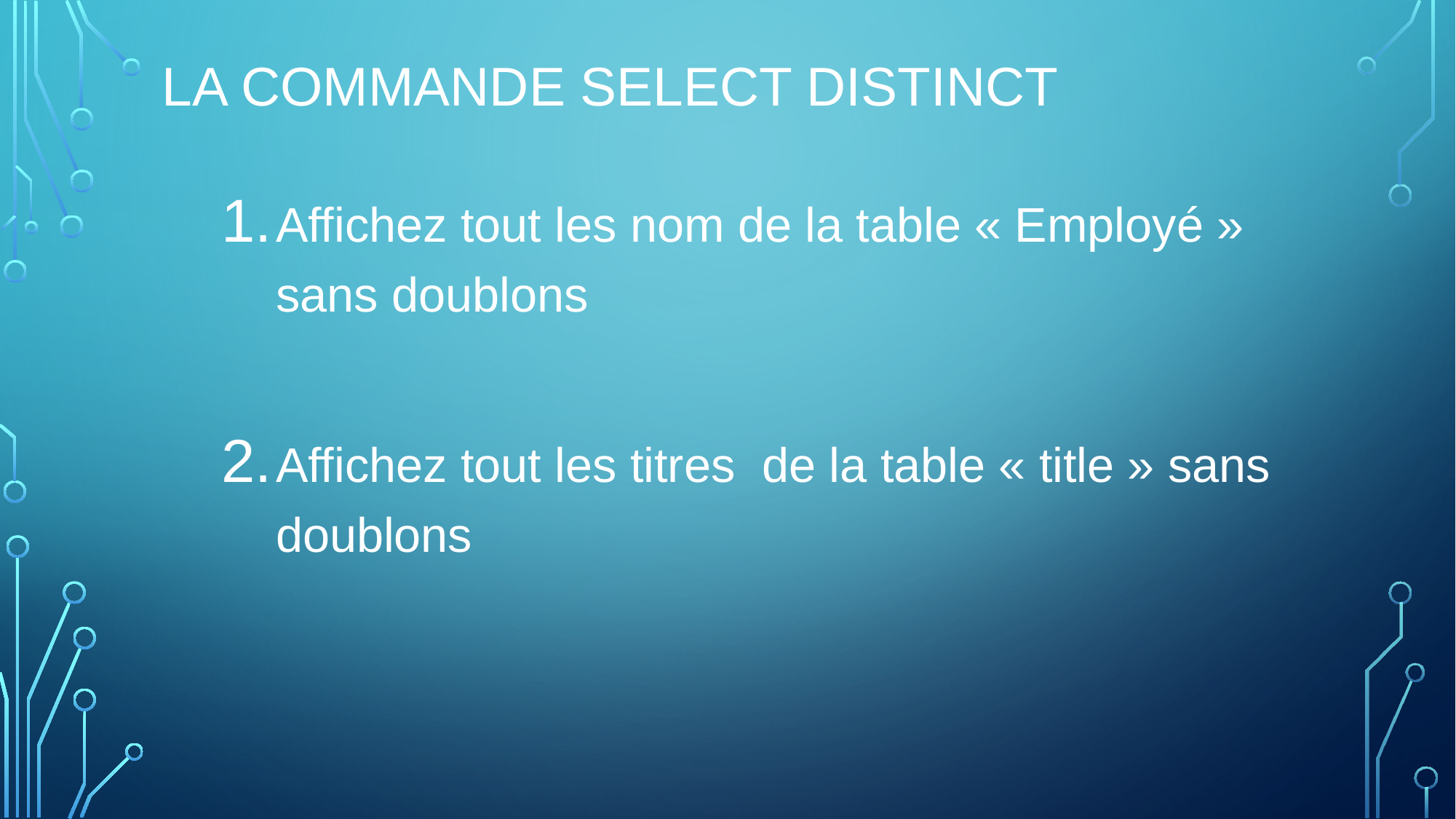

# La commande SELECT DISTINCT
Affichez tout les nom de la table « Employé » sans doublons

Affichez tout les titres  de la table « title » sans doublons